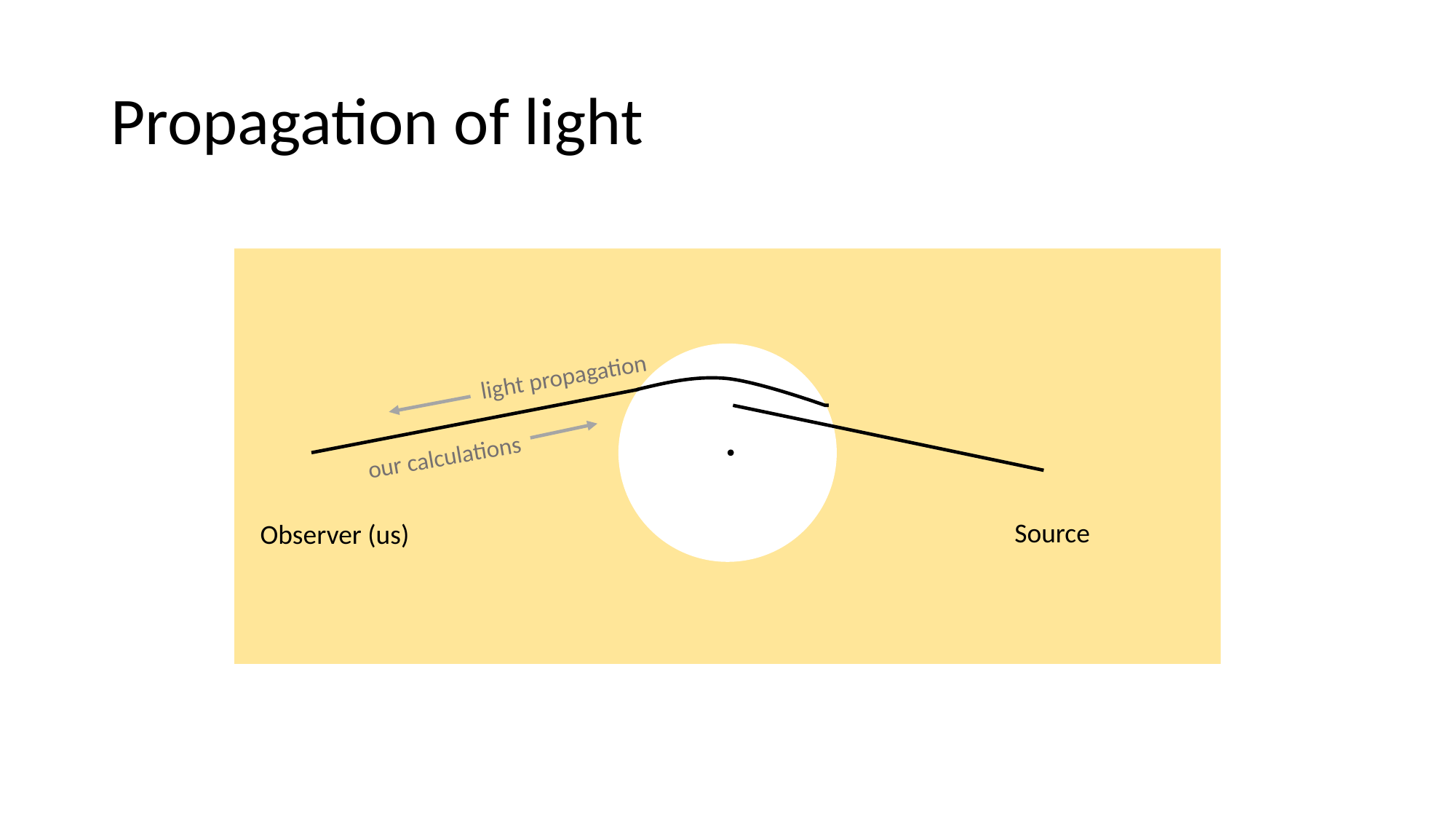

# Propagation of light

light propagation

our calculations

Source
Observer (us)